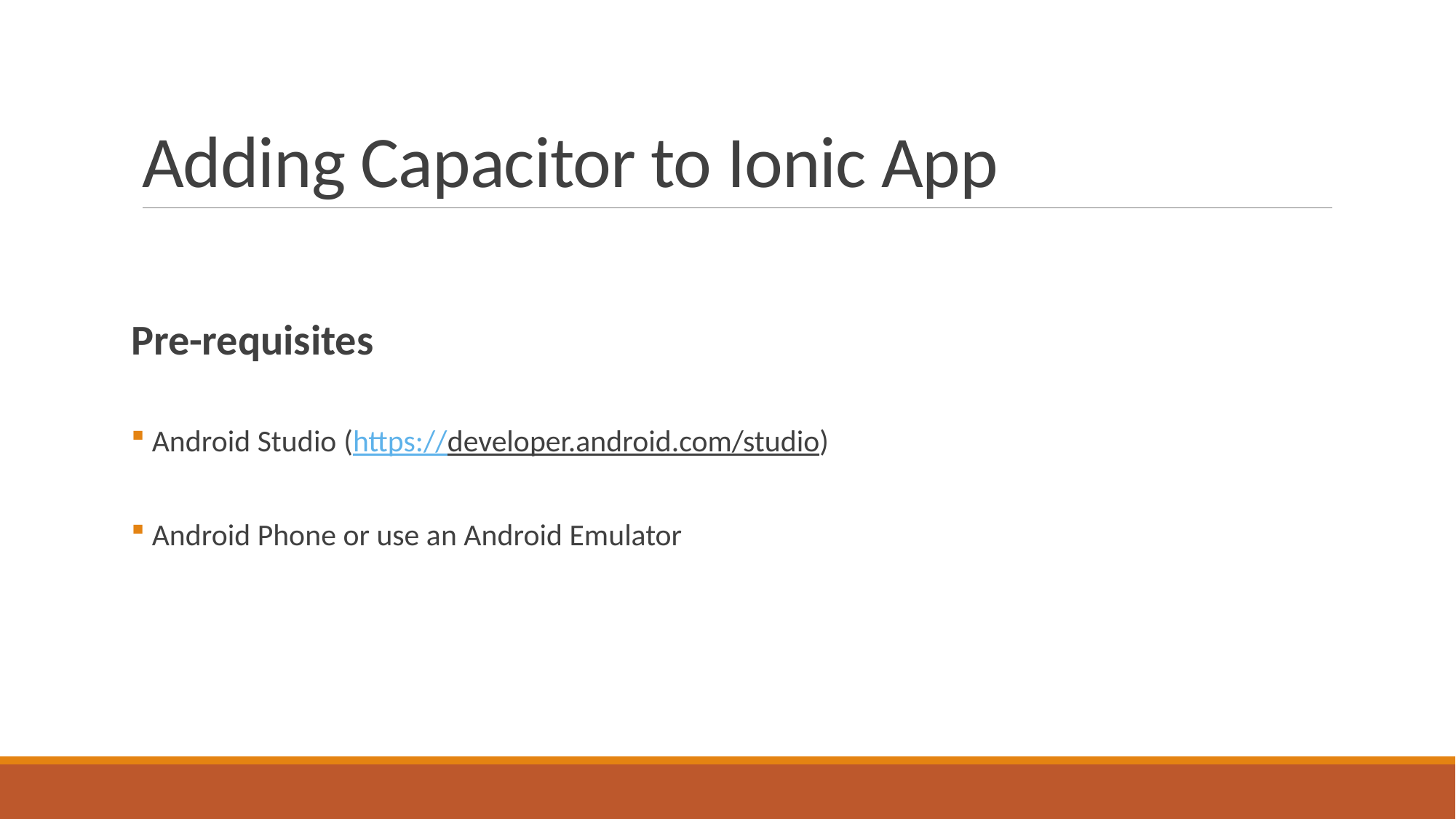

# Adding Capacitor to Ionic App
Pre-requisites
 Android Studio (https://developer.android.com/studio)
 Android Phone or use an Android Emulator